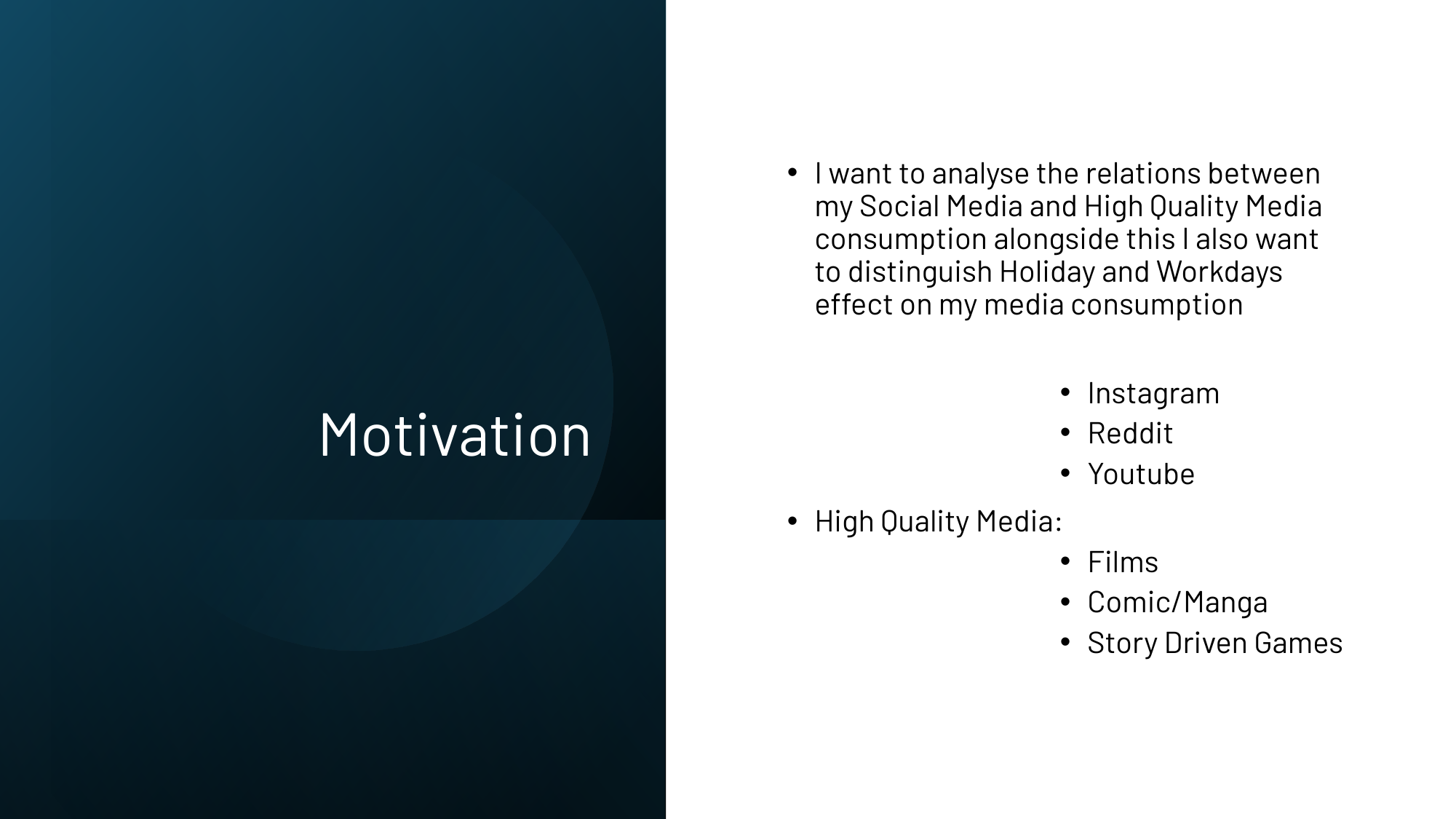

# Motivation

I want to analyse the relations between my Social Media and High Quality Media consumption alongside this I also want to distinguish Holiday and Workdays effect on my media consumption

Instagram
Reddit
Youtube
High Quality Media:
Films
Comic/Manga
Story Driven Games